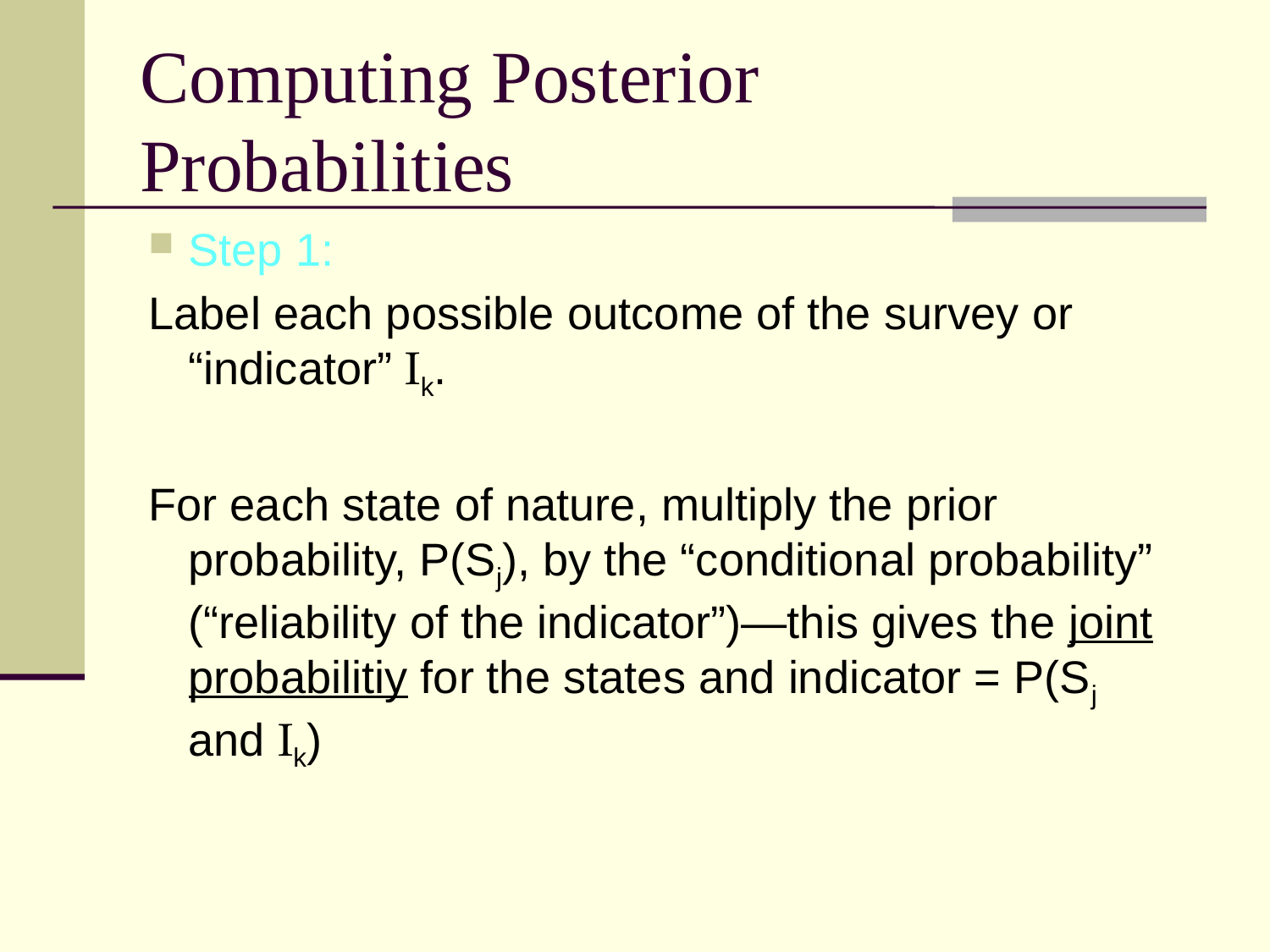

# Computing Posterior Probabilities

Step 1:
Label each possible outcome of the survey or “indicator” Ik.

For each state of nature, multiply the prior probability, P(Sj), by the “conditional probability” (“reliability of the indicator”)—this gives the joint probabilitiy for the states and indicator = P(Sj and Ik)